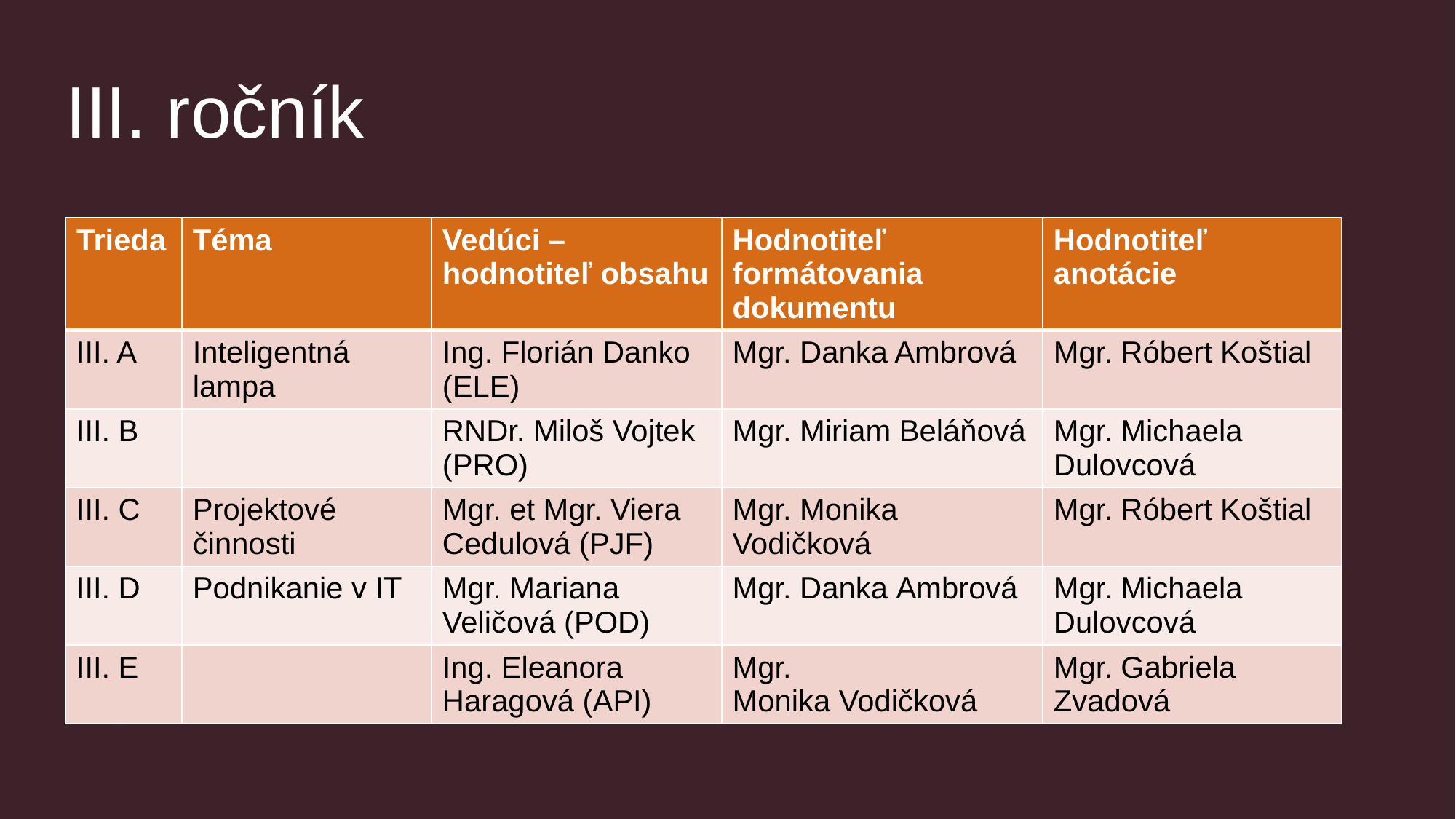

# III. ročník
| Trieda | Téma | Vedúci – hodnotiteľ obsahu | Hodnotiteľ formátovania dokumentu | Hodnotiteľ anotácie |
| --- | --- | --- | --- | --- |
| III. A | Inteligentná lampa | Ing. Florián Danko (ELE) | Mgr. Danka Ambrová | Mgr. Róbert Koštial |
| III. B |  | RNDr. Miloš Vojtek (PRO) | Mgr. Miriam Beláňová | Mgr. Michaela Dulovcová |
| III. C | Projektové činnosti | Mgr. et Mgr. Viera Cedulová (PJF) | Mgr. Monika Vodičková | Mgr. Róbert Koštial |
| III. D | Podnikanie v IT | Mgr. Mariana Veličová (POD) | Mgr. Danka Ambrová | Mgr. Michaela Dulovcová |
| III. E |  | Ing. Eleanora Haragová (API) | Mgr. Monika Vodičková | Mgr. Gabriela Zvadová |